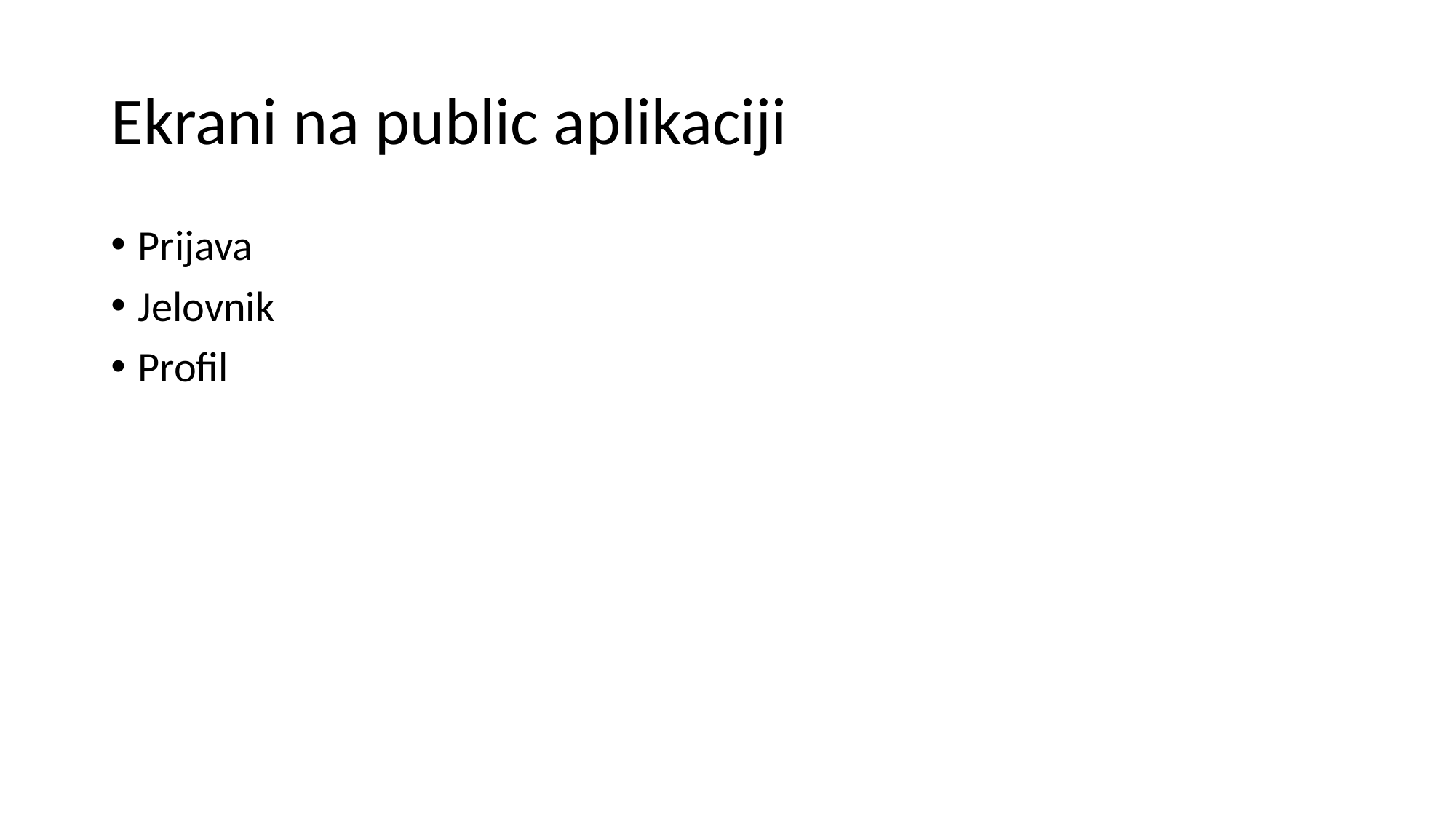

# Ekrani na public aplikaciji
Prijava
Jelovnik
Profil